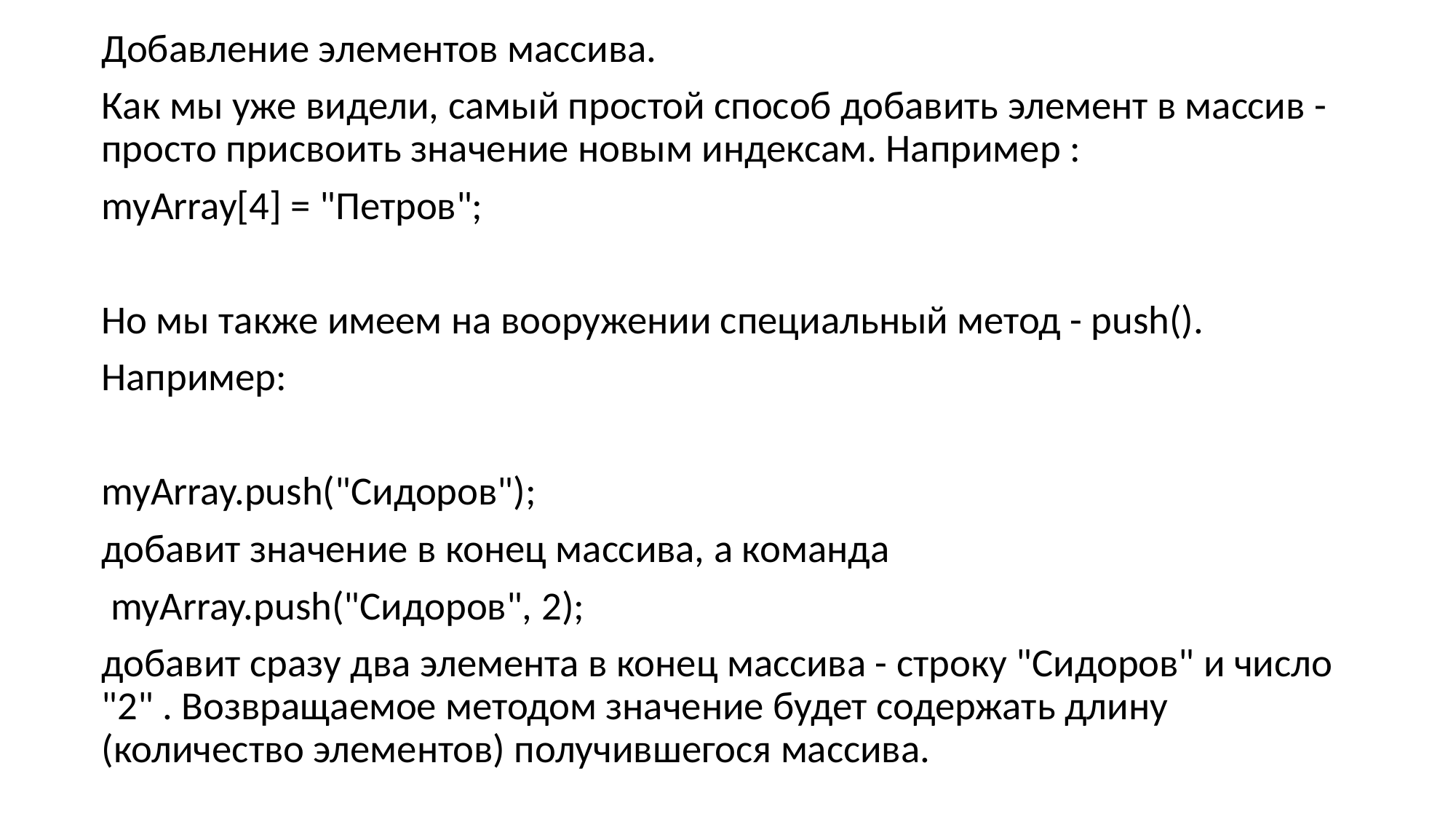

Добавление элементов массива.
Как мы уже видели, самый простой способ добавить элемент в массив - просто присвоить значение новым индексам. Например :
myArray[4] = "Петров";

Но мы также имеем на вооружении специальный метод - push().
Например:

myArray.push("Сидоров");
добавит значение в конец массива, а команда
 myArray.push("Сидоров", 2);
добавит сразу два элемента в конец массива - строку "Сидоров" и число "2" . Возвращаемое методом значение будет содержать длину (количество элементов) получившегося массива.